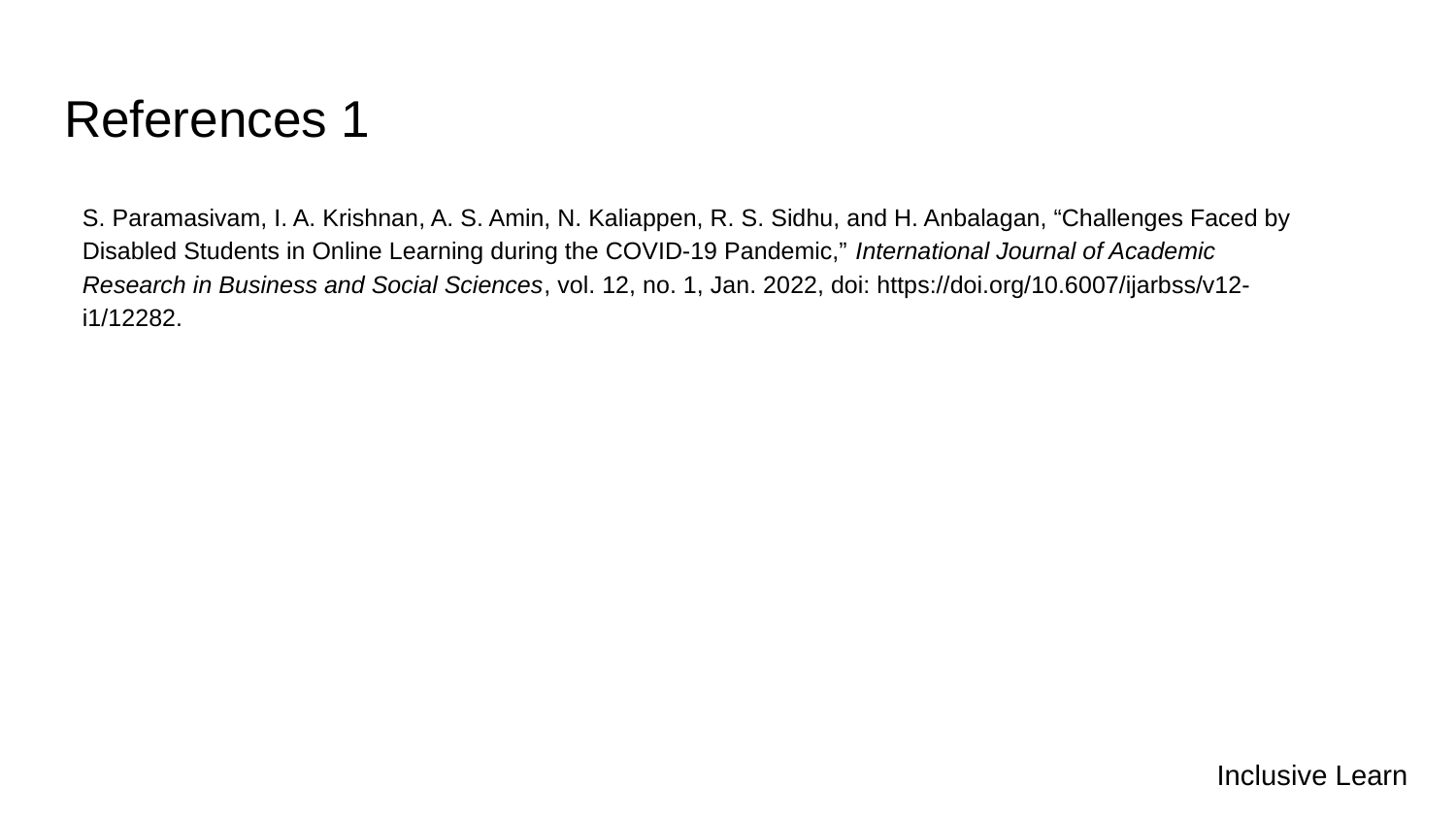

# References 1
S. Paramasivam, I. A. Krishnan, A. S. Amin, N. Kaliappen, R. S. Sidhu, and H. Anbalagan, “Challenges Faced by Disabled Students in Online Learning during the COVID-19 Pandemic,” International Journal of Academic Research in Business and Social Sciences, vol. 12, no. 1, Jan. 2022, doi: https://doi.org/10.6007/ijarbss/v12-i1/12282.
‌

Inclusive Learn